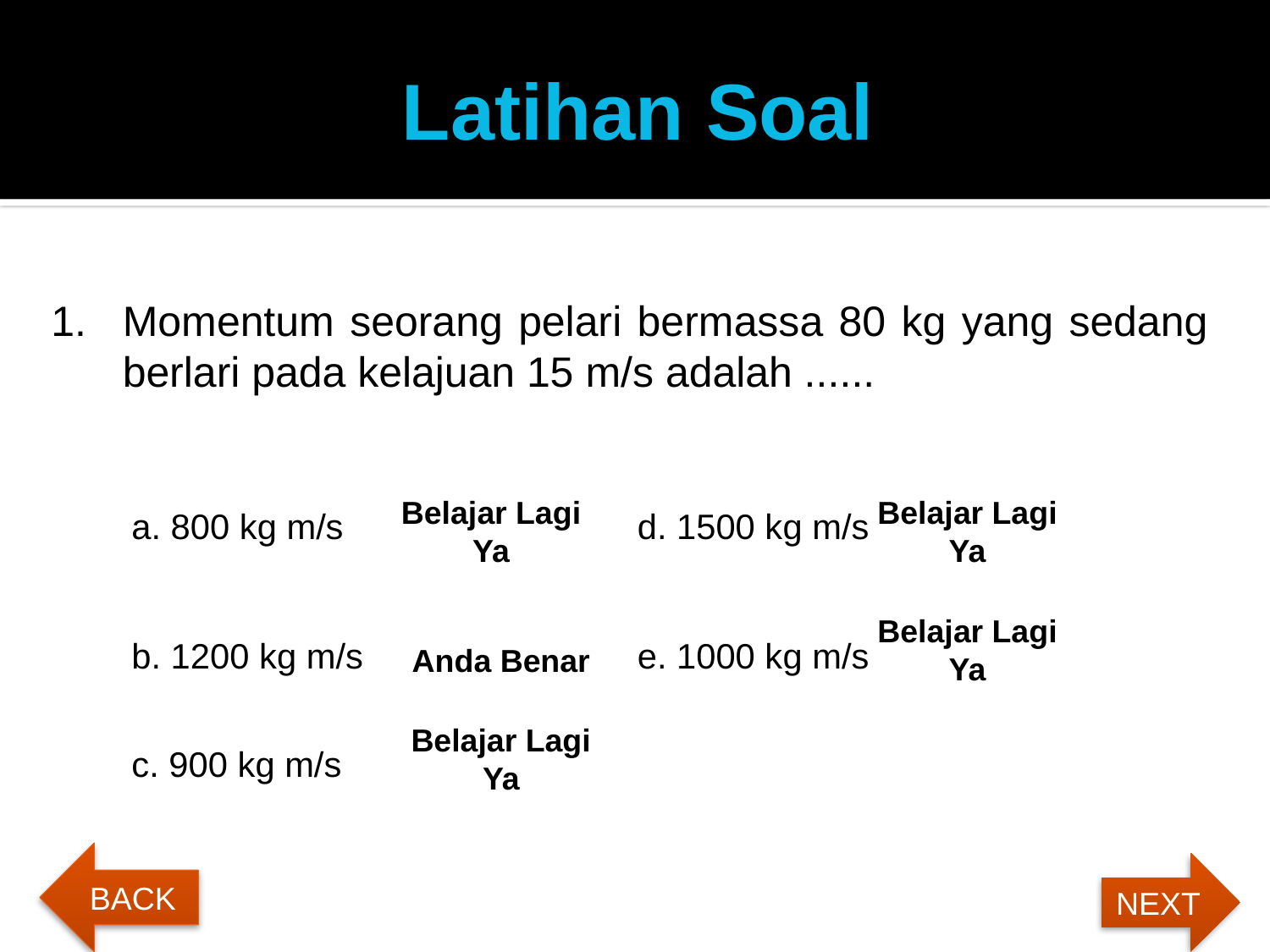

# Latihan Soal
1.	Momentum seorang pelari bermassa 80 kg yang sedang berlari pada kelajuan 15 m/s adalah ......

a. 800 kg m/s
d. 1500 kg m/s
Belajar Lagi Ya
Belajar Lagi Ya
b. 1200 kg m/s
e. 1000 kg m/s
Belajar Lagi Ya
Anda Benar
c. 900 kg m/s
Belajar Lagi Ya
BACK
NEXT